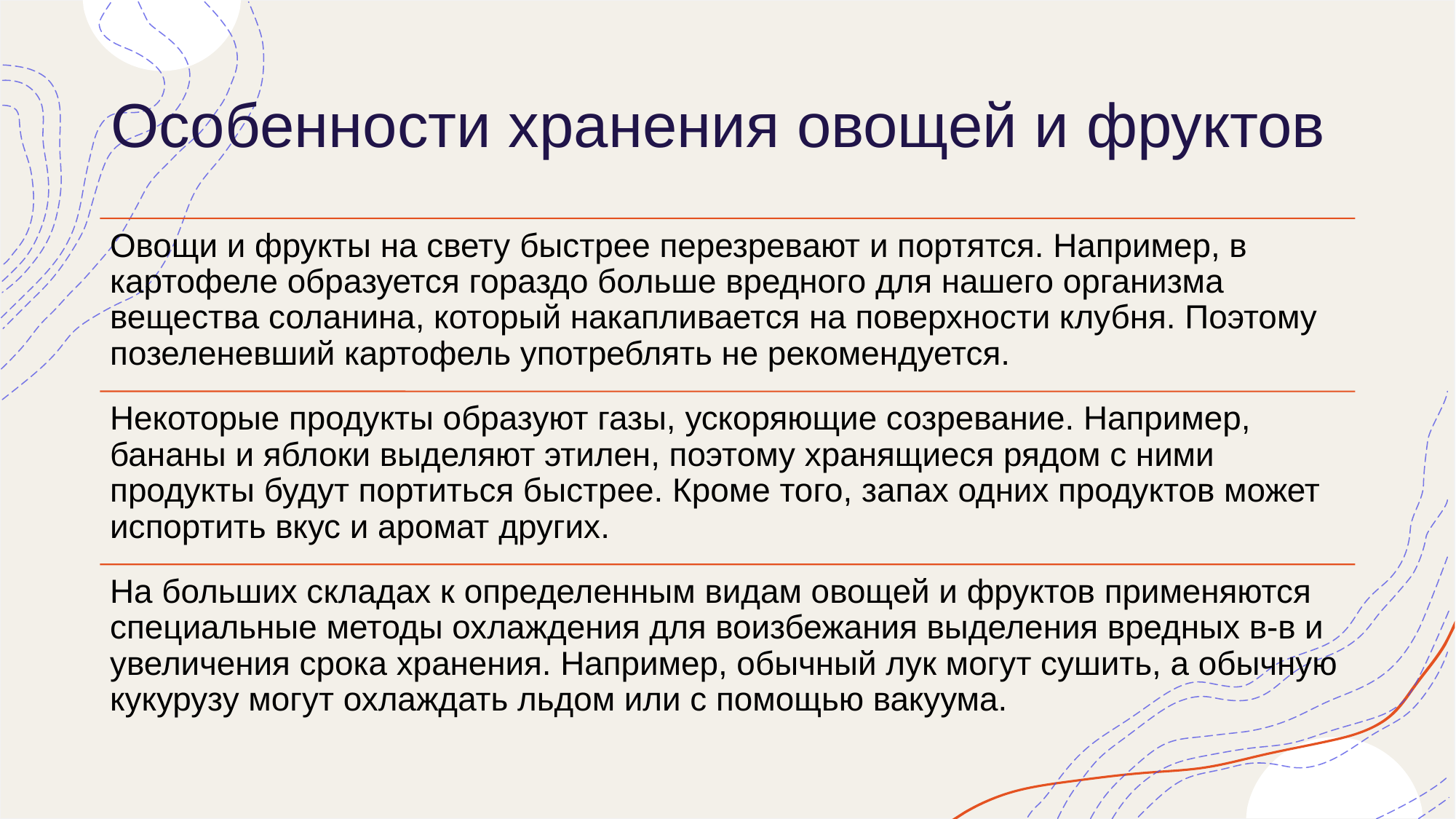

# Особенности хранения овощей и фруктов
Овощи и фрукты на свету быстрее перезревают и портятся. Например, в картофеле образуется гораздо больше вредного для нашего организма вещества соланина, который накапливается на поверхности клубня. Поэтому позеленевший картофель употреблять не рекомендуется.
Некоторые продукты образуют газы, ускоряющие созревание. Например, бананы и яблоки выделяют этилен, поэтому хранящиеся рядом с ними продукты будут портиться быстрее. Кроме того, запах одних продуктов может испортить вкус и аромат других.
На больших складах к определенным видам овощей и фруктов применяются специальные методы охлаждения для воизбежания выделения вредных в-в и увеличения срока хранения. Например, обычный лук могут сушить, а обычную кукурузу могут охлаждать льдом или с помощью вакуума.